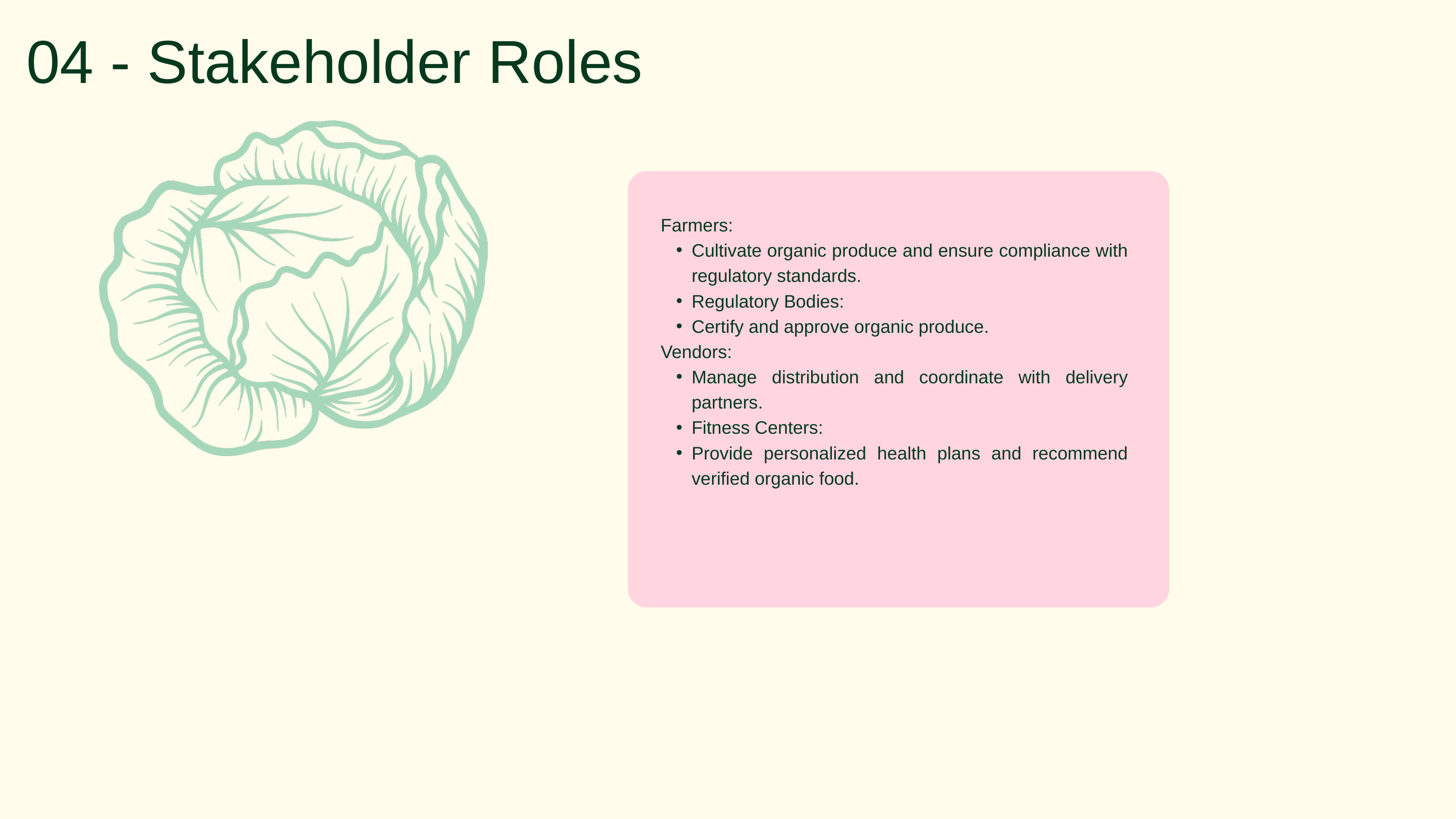

04 - Stakeholder Roles

Farmers:
Cultivate organic produce and ensure compliance with regulatory standards.
Regulatory Bodies:
Certify and approve organic produce.
Vendors:
Manage distribution and coordinate with delivery partners.
Fitness Centers:
Provide personalized health plans and recommend verified organic food.